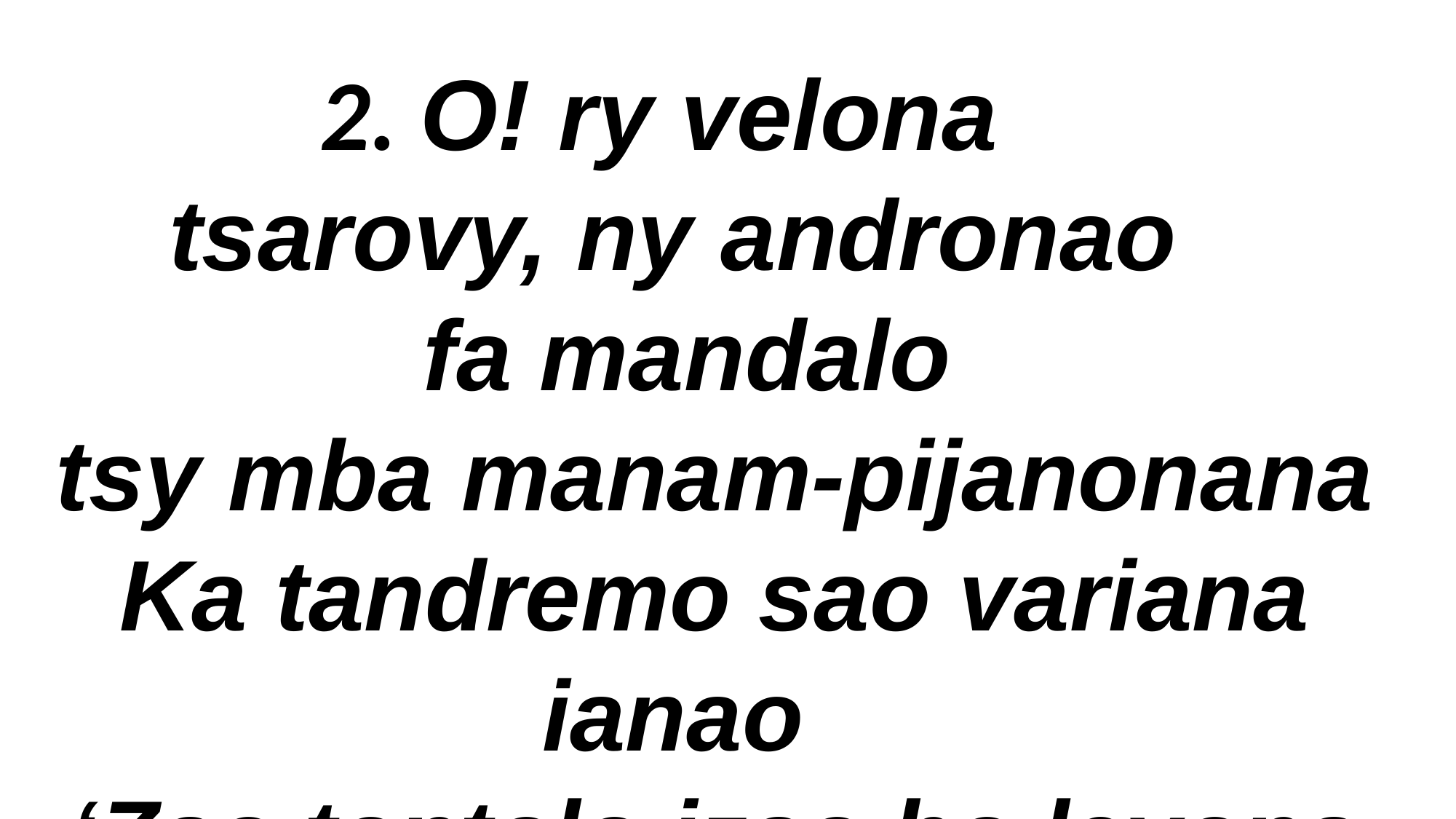

2. O! ry velona
tsarovy, ny andronao
 fa mandalo
   tsy mba manam-pijanonana
   Ka tandremo sao variana ianao
   ‘Zao tontolo izao ho levona avokoa.